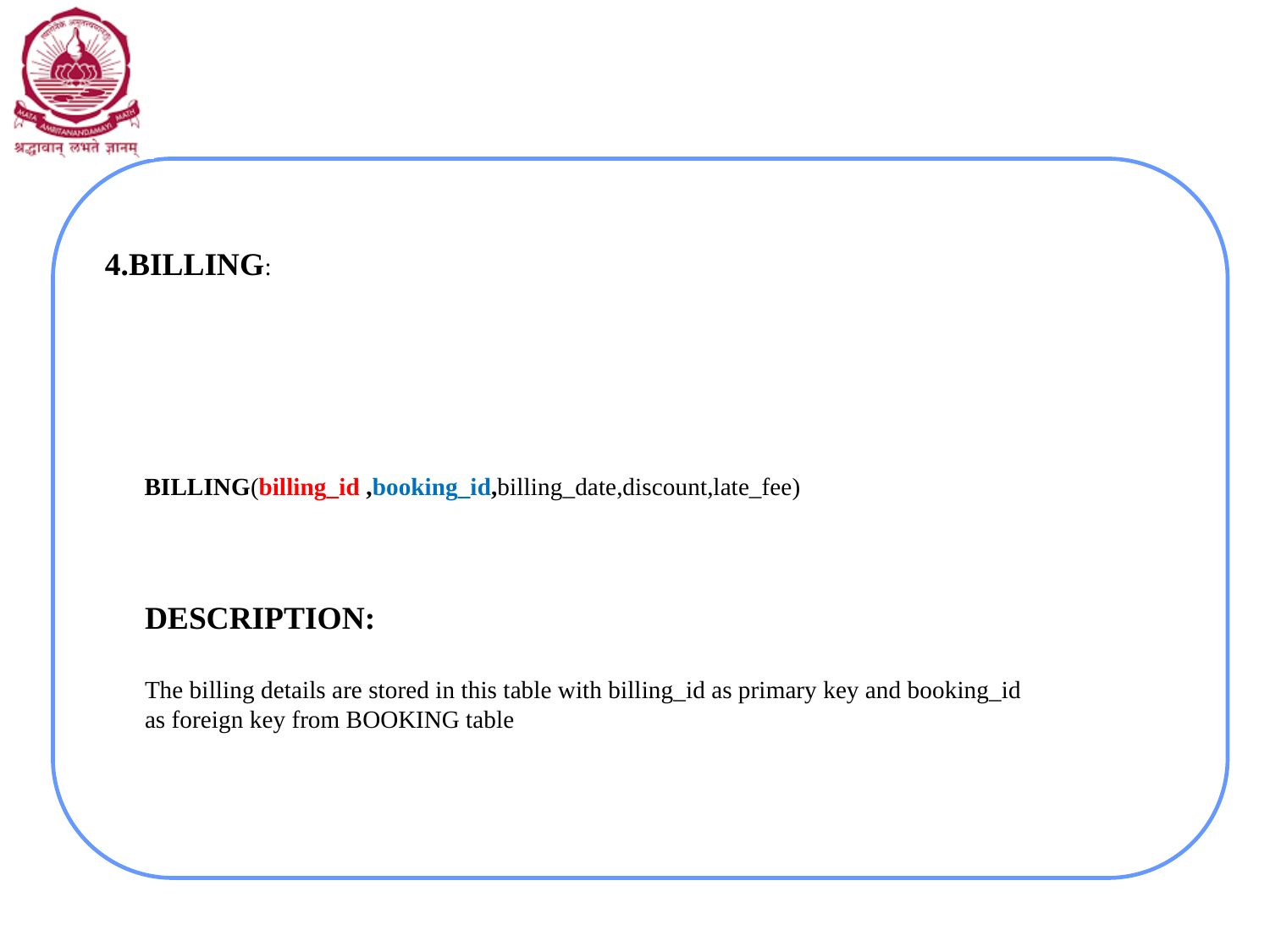

#
4.BILLING:
BILLING(billing_id ,booking_id,billing_date,discount,late_fee)
DESCRIPTION:

The billing details are stored in this table with billing_id as primary key and booking_id as foreign key from BOOKING table